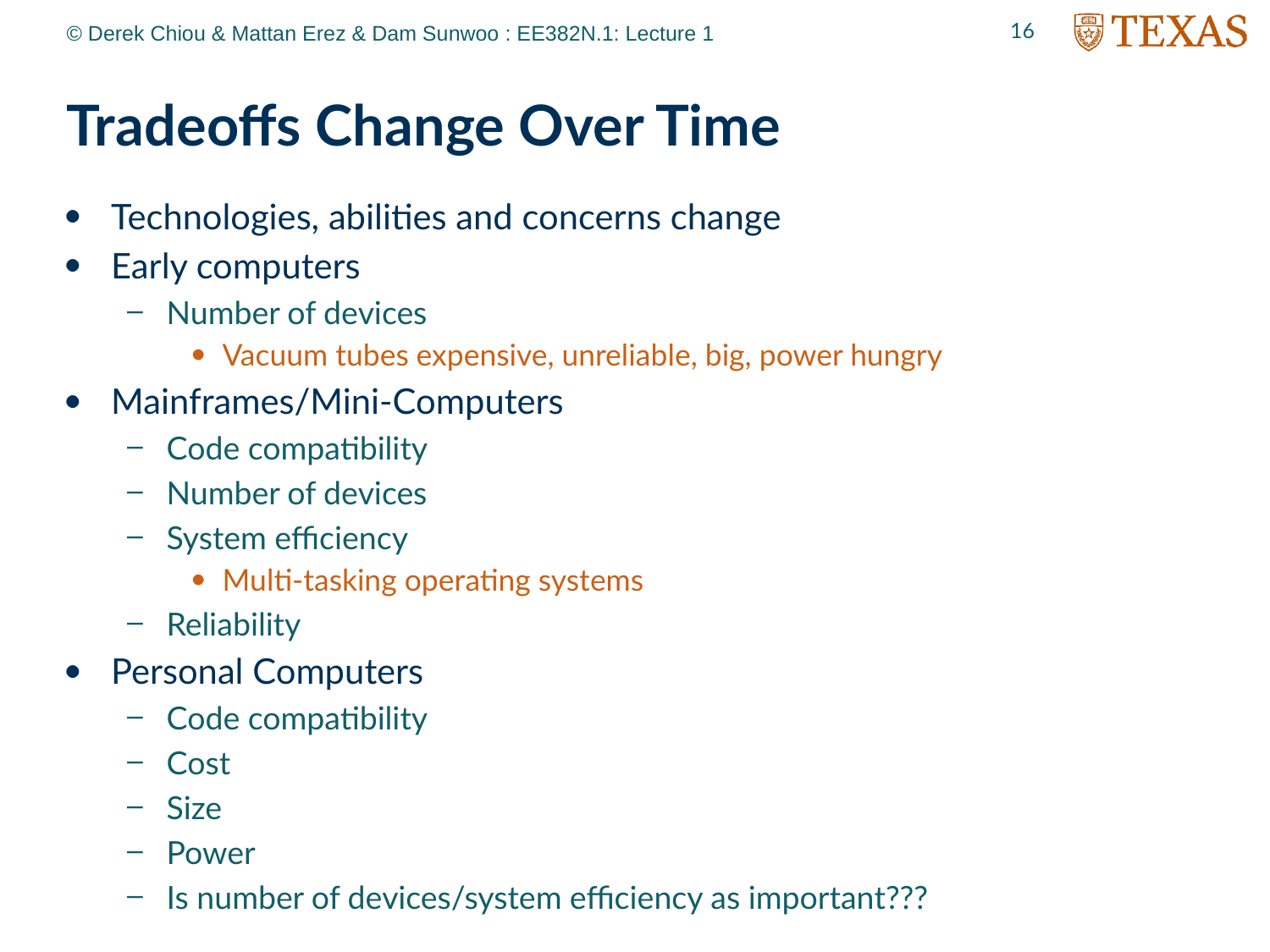

16
© Derek Chiou & Mattan Erez & Dam Sunwoo : EE382N.1: Lecture 1
# Tradeoffs Change Over Time
Technologies, abilities and concerns change
Early computers
Number of devices
Vacuum tubes expensive, unreliable, big, power hungry
Mainframes/Mini-Computers
Code compatibility
Number of devices
System efficiency
Multi-tasking operating systems
Reliability
Personal Computers
Code compatibility
Cost
Size
Power
Is number of devices/system efficiency as important???